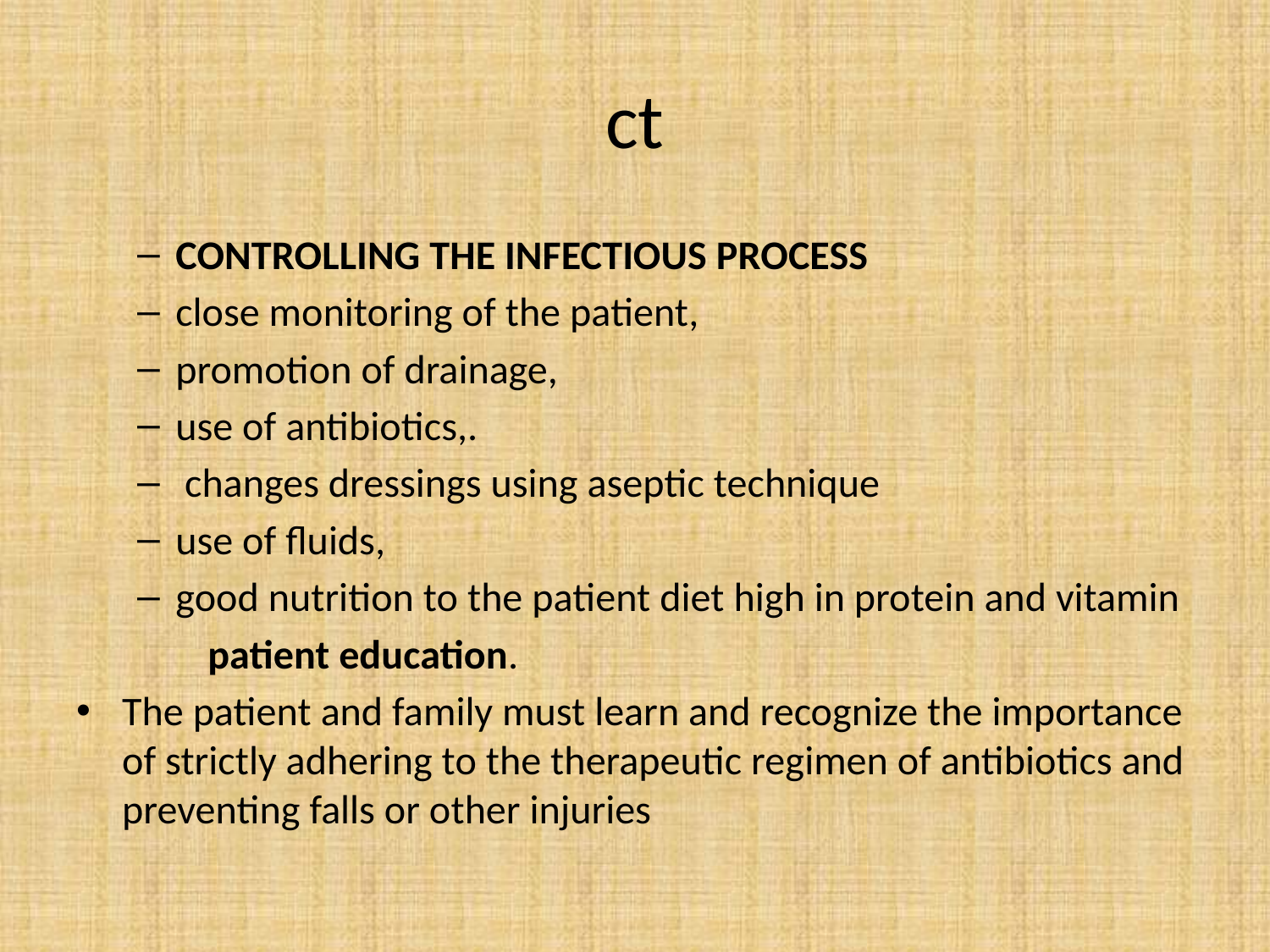

# ct
CONTROLLING THE INFECTIOUS PROCESS
close monitoring of the patient,
promotion of drainage,
use of antibiotics,.
 changes dressings using aseptic technique
use of fluids,
good nutrition to the patient diet high in protein and vitamin
 patient education.
The patient and family must learn and recognize the importance of strictly adhering to the therapeutic regimen of antibiotics and preventing falls or other injuries